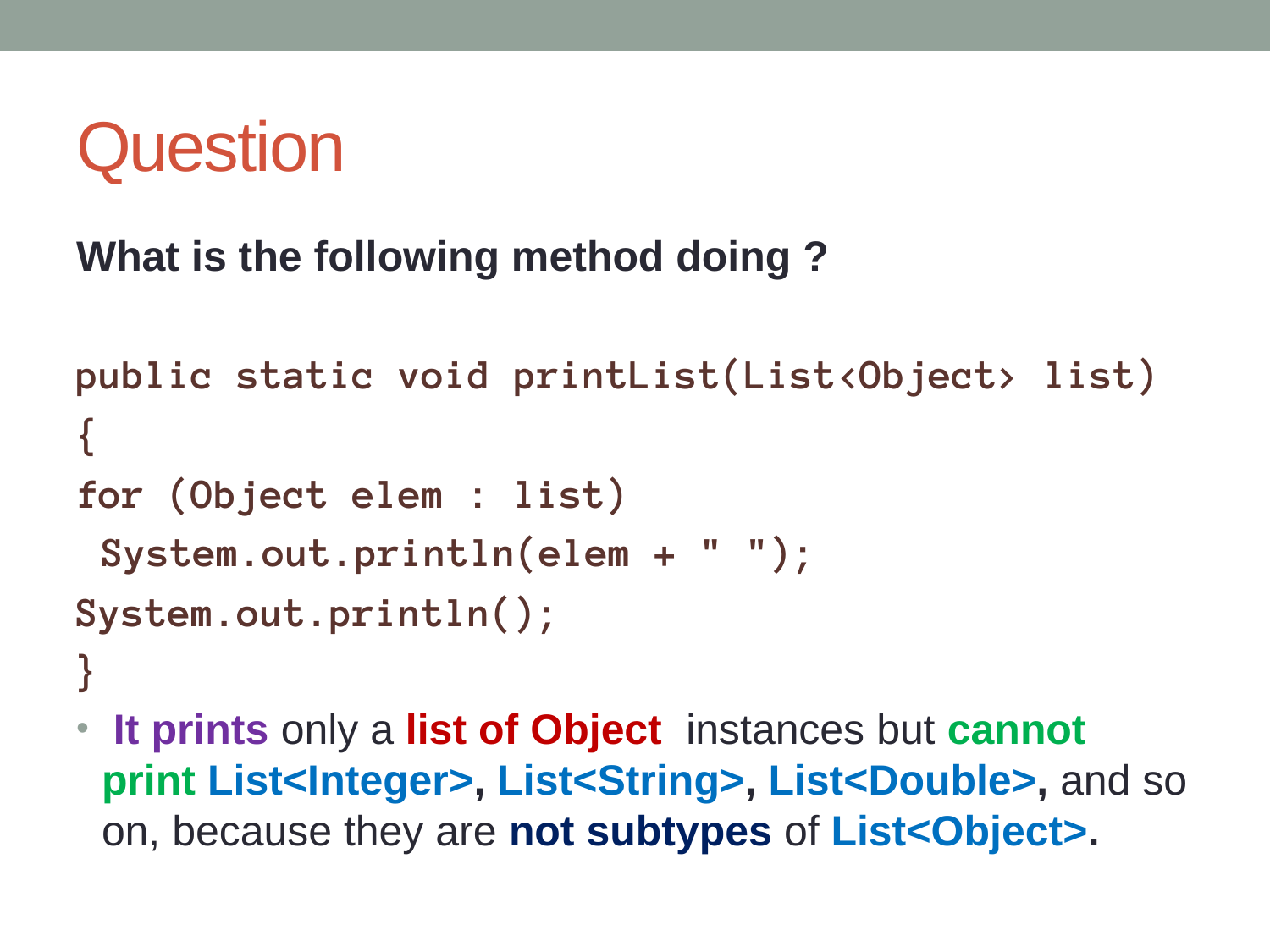

# Question
What is the following method doing ?

public static void printList(List<Object> list)
{
for (Object elem : list)
	System.out.println(elem + " ");
System.out.println();
}
 It prints only a list of Object  instances but cannot print List<Integer>, List<String>, List<Double>, and so on, because they are not subtypes of List<Object>.